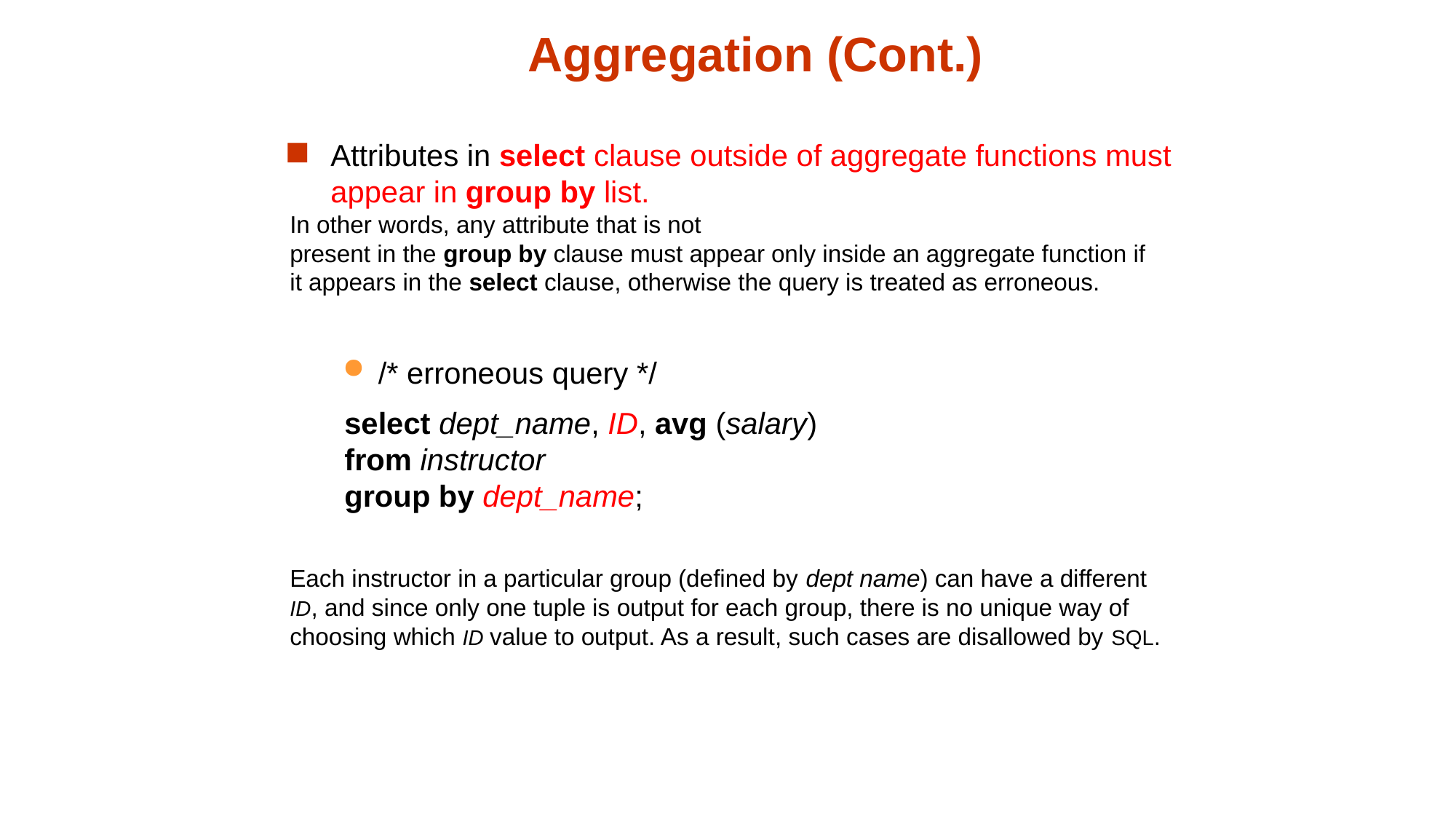

Aggregation (Cont.)
Attributes in select clause outside of aggregate functions must appear in group by list.
In other words, any attribute that is not
present in the group by clause must appear only inside an aggregate function if
it appears in the select clause, otherwise the query is treated as erroneous.

/* erroneous query */
select dept_name, ID, avg (salary)
from instructor
group by dept_name;

Each instructor in a particular group (defined by dept name) can have a different
ID, and since only one tuple is output for each group, there is no unique way of
choosing which ID value to output. As a result, such cases are disallowed by SQL.